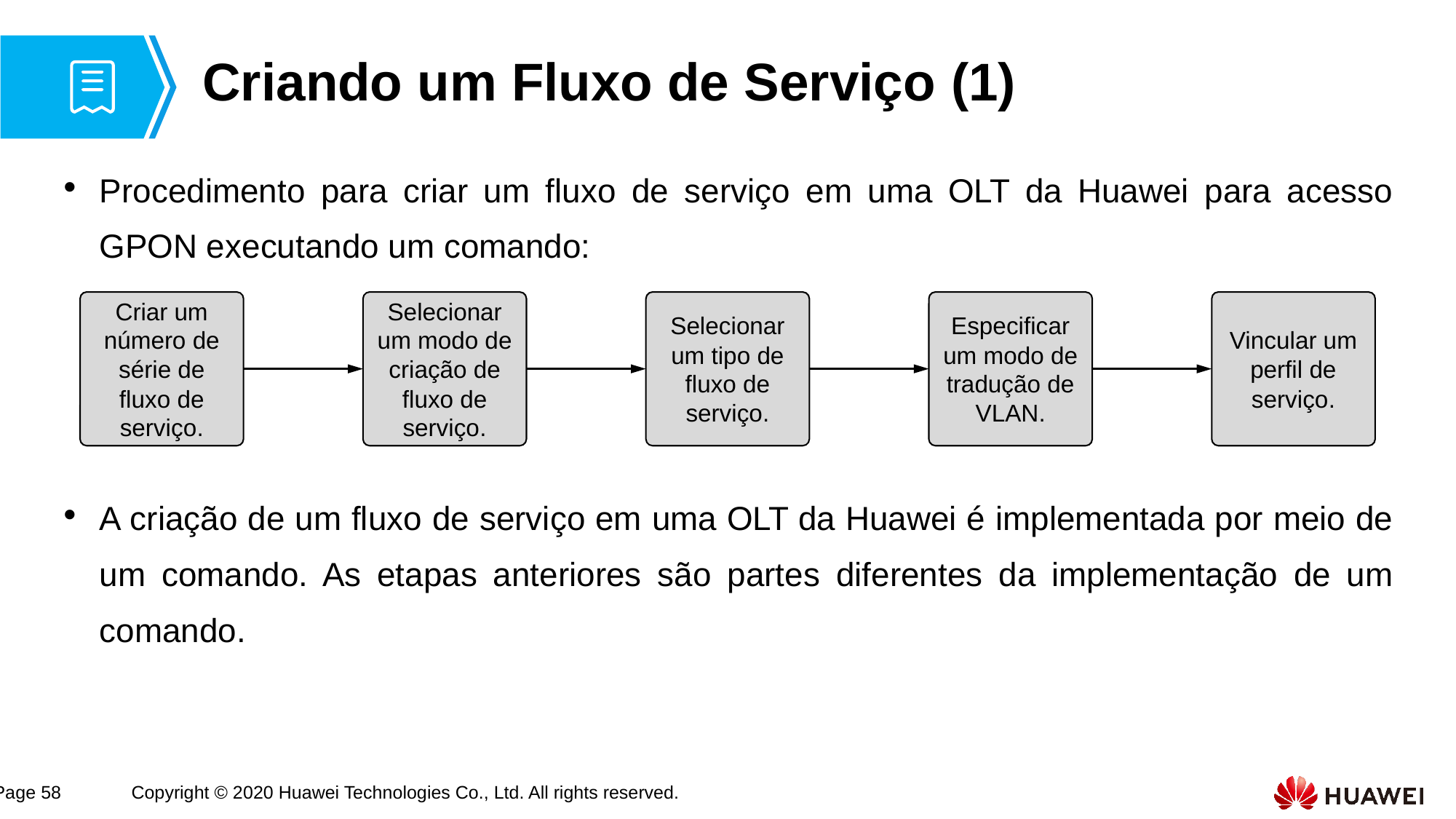

# Criando um Fluxo de Serviço (1)
Procedimento para criar um fluxo de serviço em uma OLT da Huawei para acesso GPON executando um comando:

A criação de um fluxo de serviço em uma OLT da Huawei é implementada por meio de um comando. As etapas anteriores são partes diferentes da implementação de um comando.

Criar um número de série de fluxo de serviço.
Selecionar um modo de criação de fluxo de serviço.
Selecionar um tipo de fluxo de serviço.
Especificar um modo de tradução de VLAN.
Vincular um perfil de serviço.